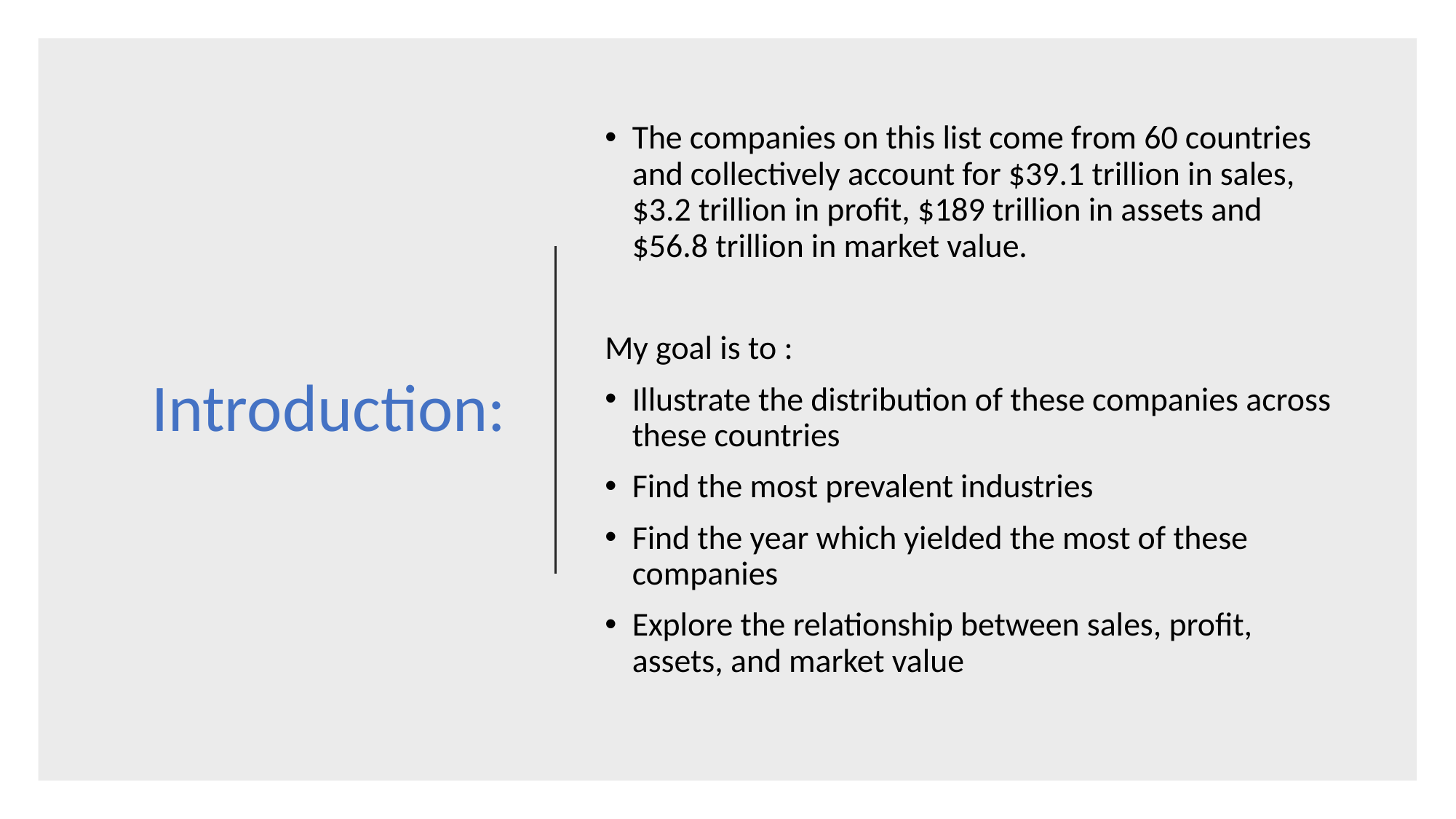

# Introduction:
The companies on this list come from 60 countries and collectively account for $39.1 trillion in sales, $3.2 trillion in profit, $189 trillion in assets and $56.8 trillion in market value.

My goal is to :
Illustrate the distribution of these companies across these countries
Find the most prevalent industries
Find the year which yielded the most of these companies
Explore the relationship between sales, profit, assets, and market value